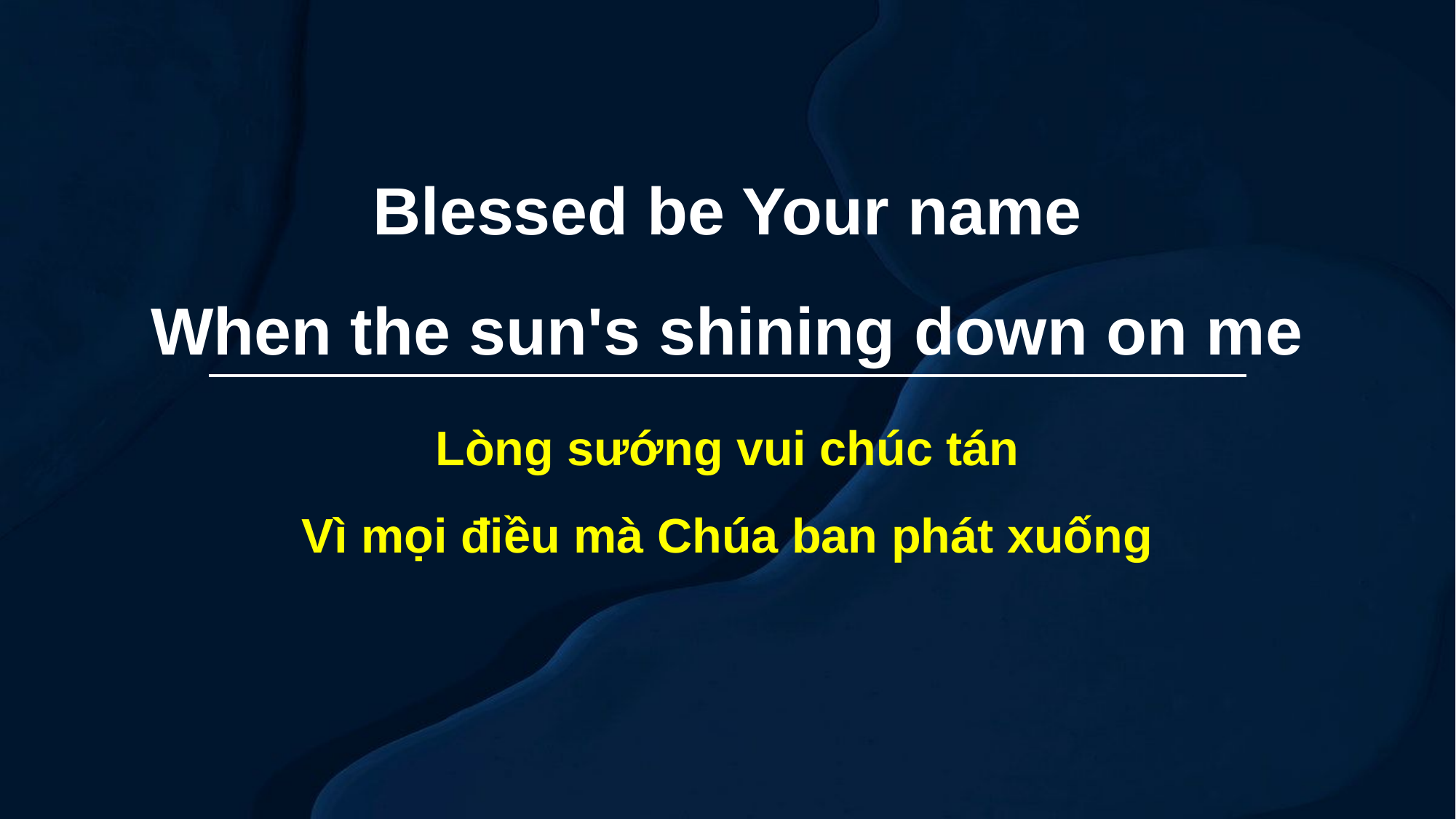

Blessed be Your name
When the sun's shining down on me
Lòng sướng vui chúc tán
Vì mọi điều mà Chúa ban phát xuống